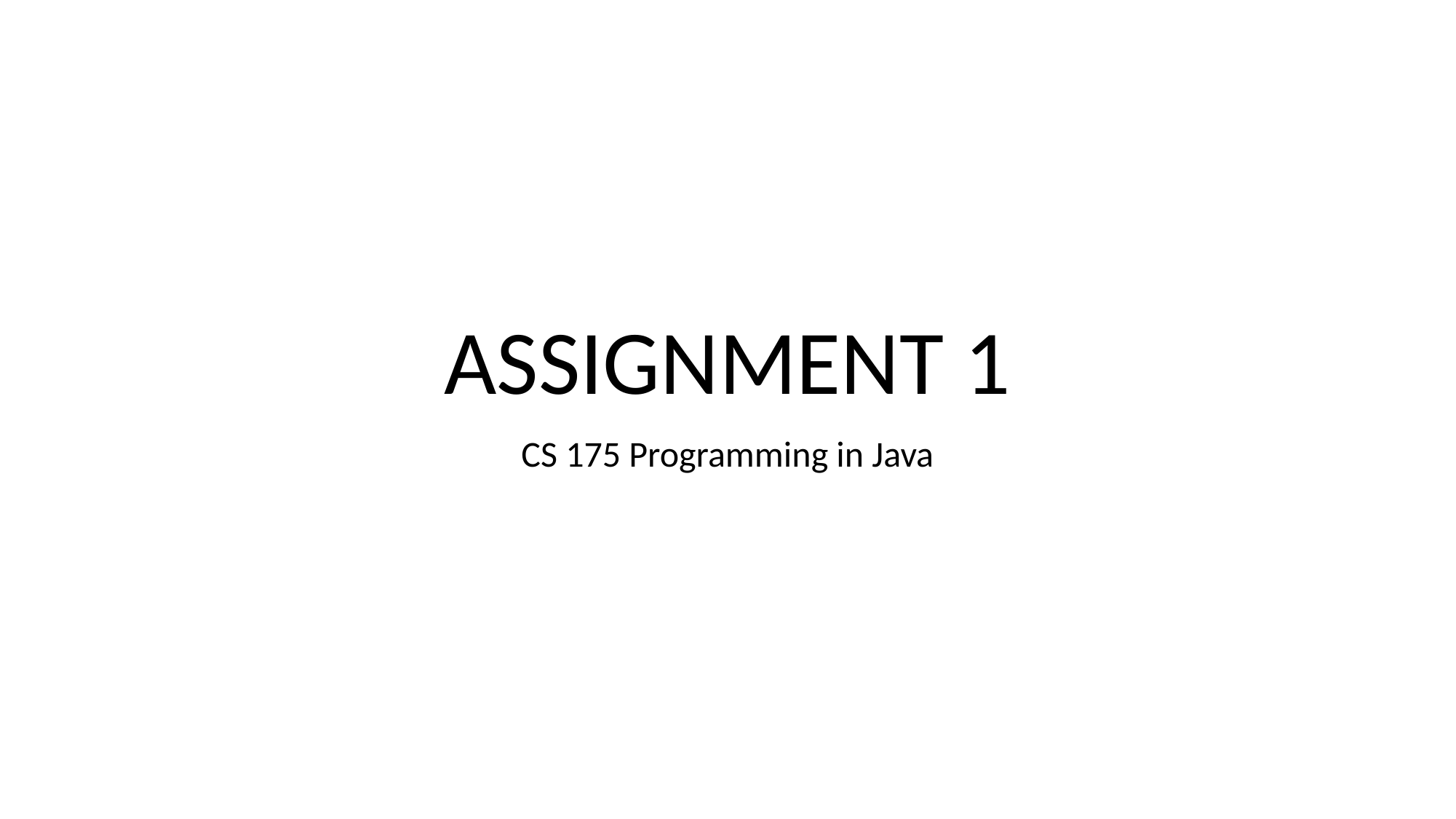

# ASSIGNMENT 1
CS 175 Programming in Java